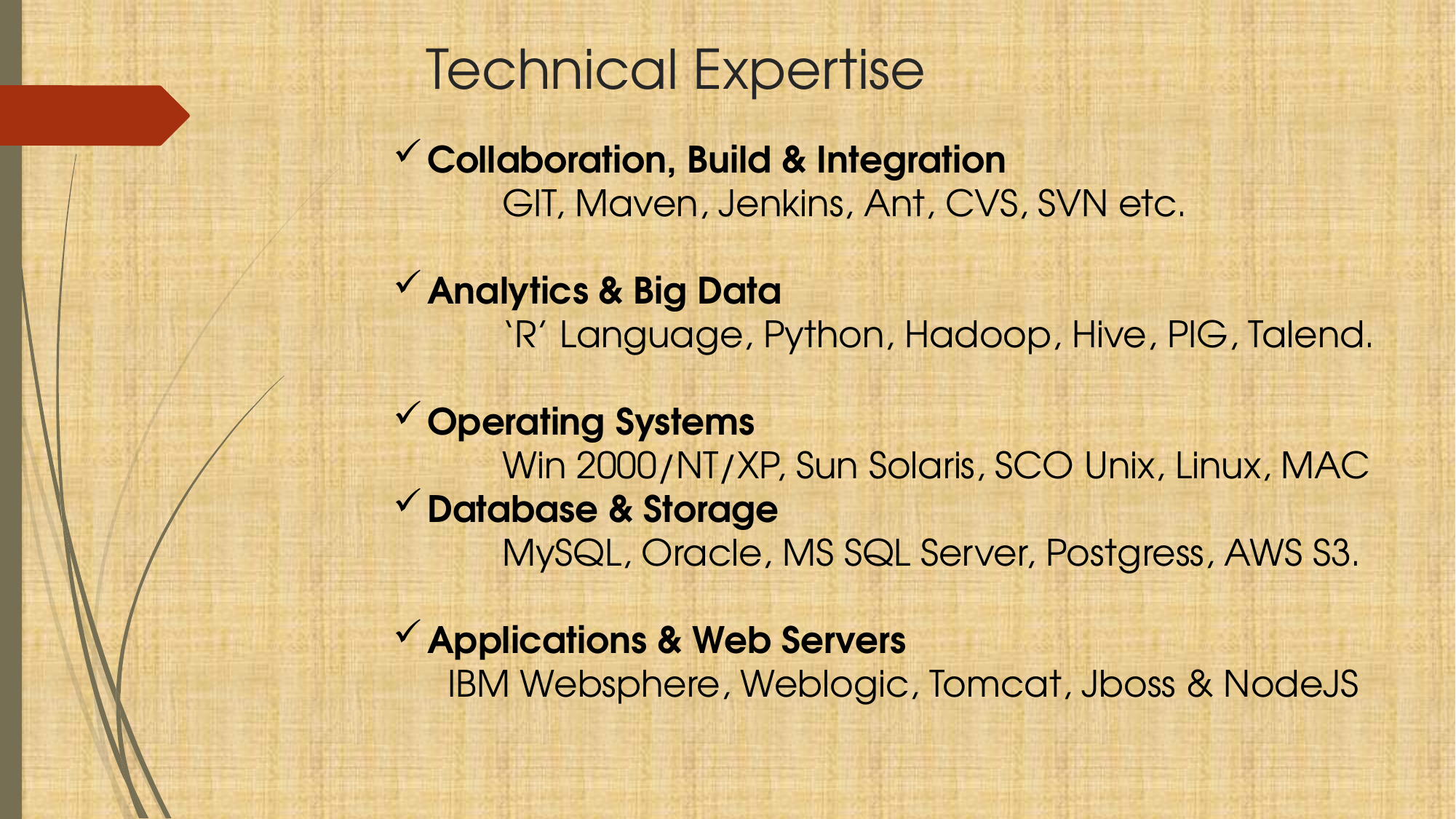

# Technical Expertise
Collaboration, Build & Integration
	GIT, Maven, Jenkins, Ant, CVS, SVN etc.

Analytics & Big Data
	‘R’ Language, Python, Hadoop, Hive, PIG, Talend.

Operating Systems
	Win 2000/NT/XP, Sun Solaris, SCO Unix, Linux, MAC
Database & Storage
	MySQL, Oracle, MS SQL Server, Postgress, AWS S3.

Applications & Web Servers
IBM Websphere, Weblogic, Tomcat, Jboss & NodeJS